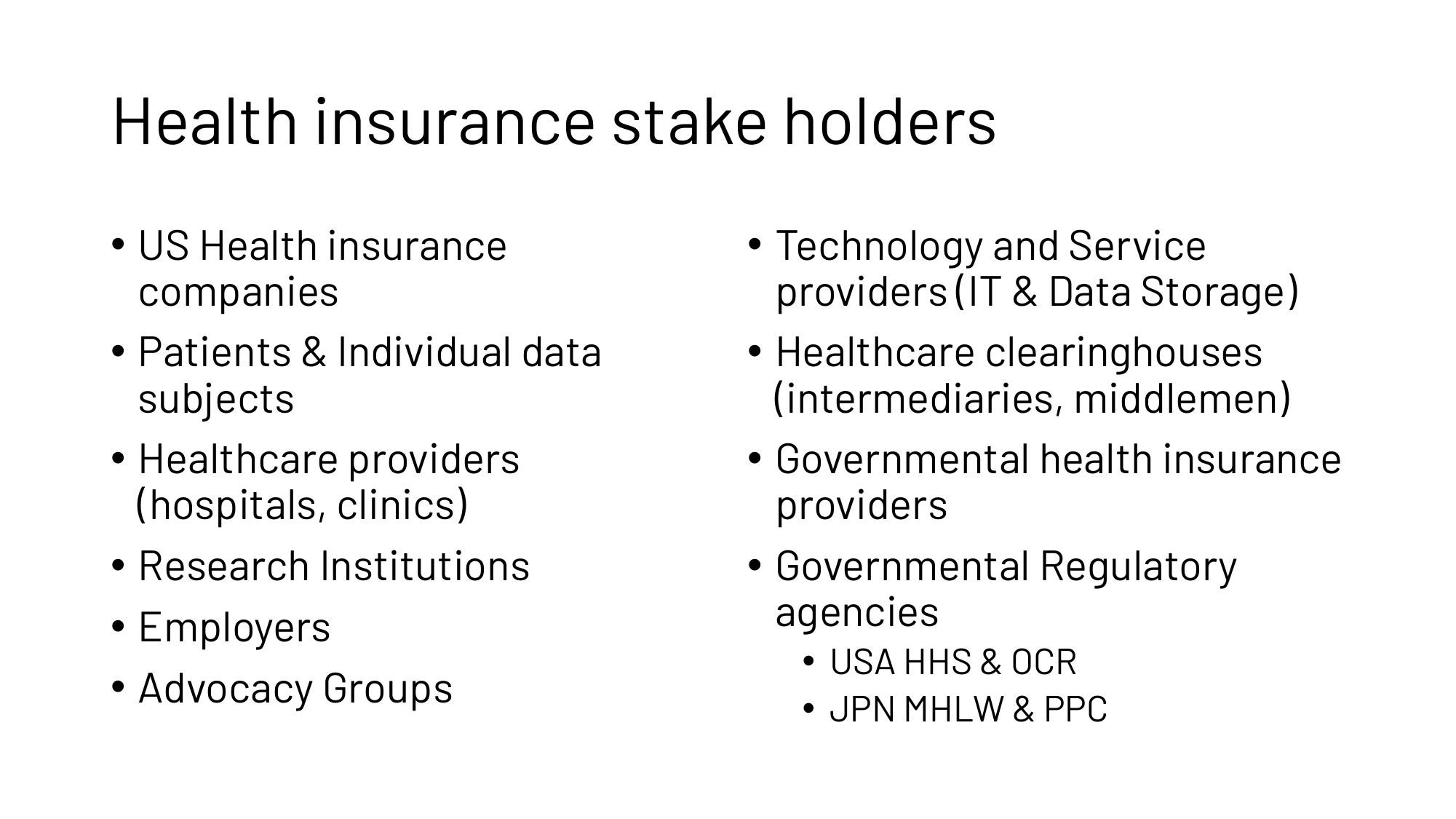

# Health insurance stake holders
US Health insurance companies
Patients & Individual data subjects
Healthcare providers (hospitals, clinics)
Research Institutions
Employers
Advocacy Groups

Technology and Service providers (IT & Data Storage)
Healthcare clearinghouses (intermediaries, middlemen)
Governmental health insurance providers
Governmental Regulatory agencies
USA HHS & OCR
JPN MHLW & PPC